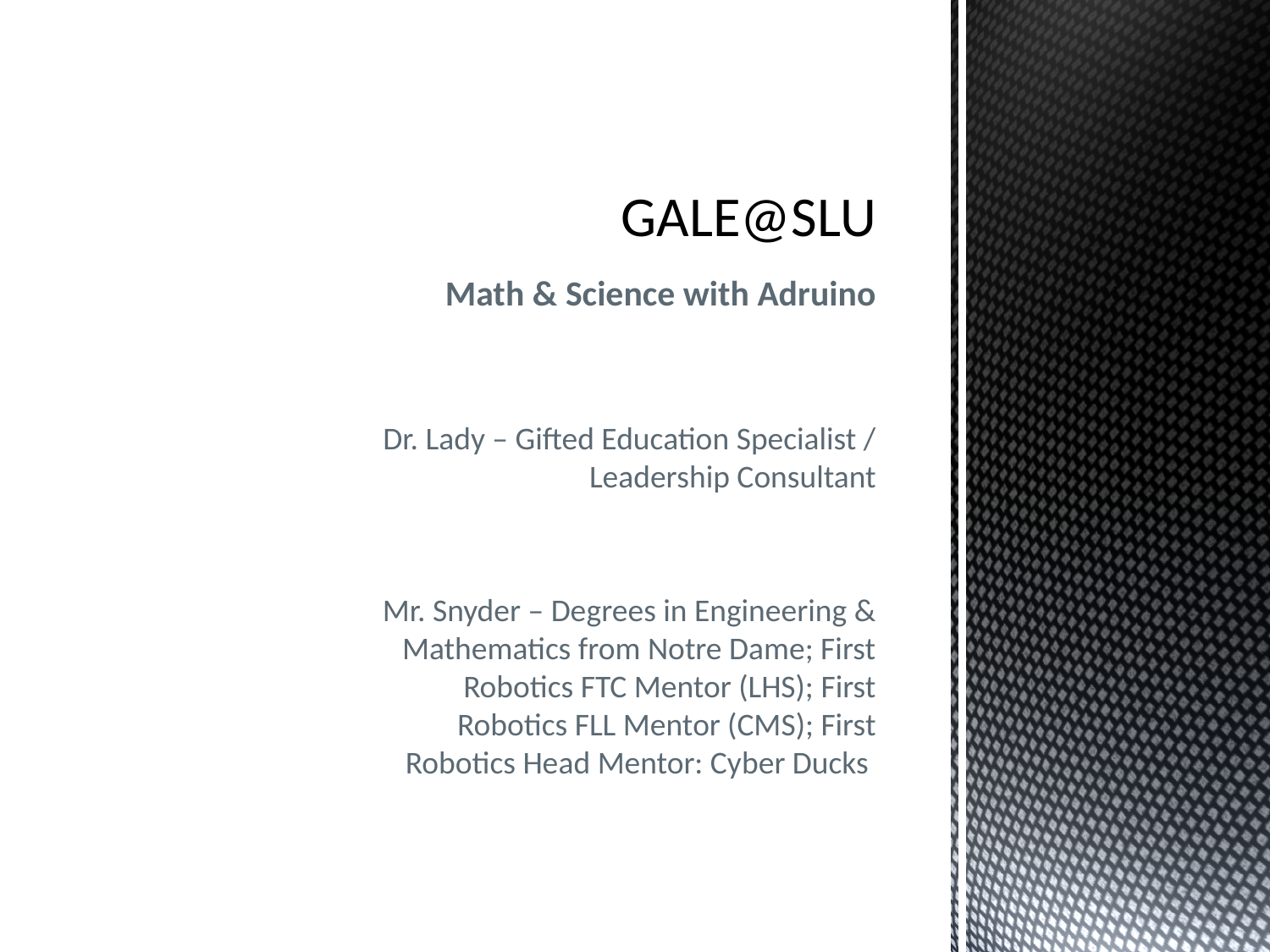

# GALE@SLU
Math & Science with Adruino

Dr. Lady – Gifted Education Specialist / Leadership Consultant

Mr. Snyder – Degrees in Engineering & Mathematics from Notre Dame; First Robotics FTC Mentor (LHS); First Robotics FLL Mentor (CMS); First Robotics Head Mentor: Cyber Ducks